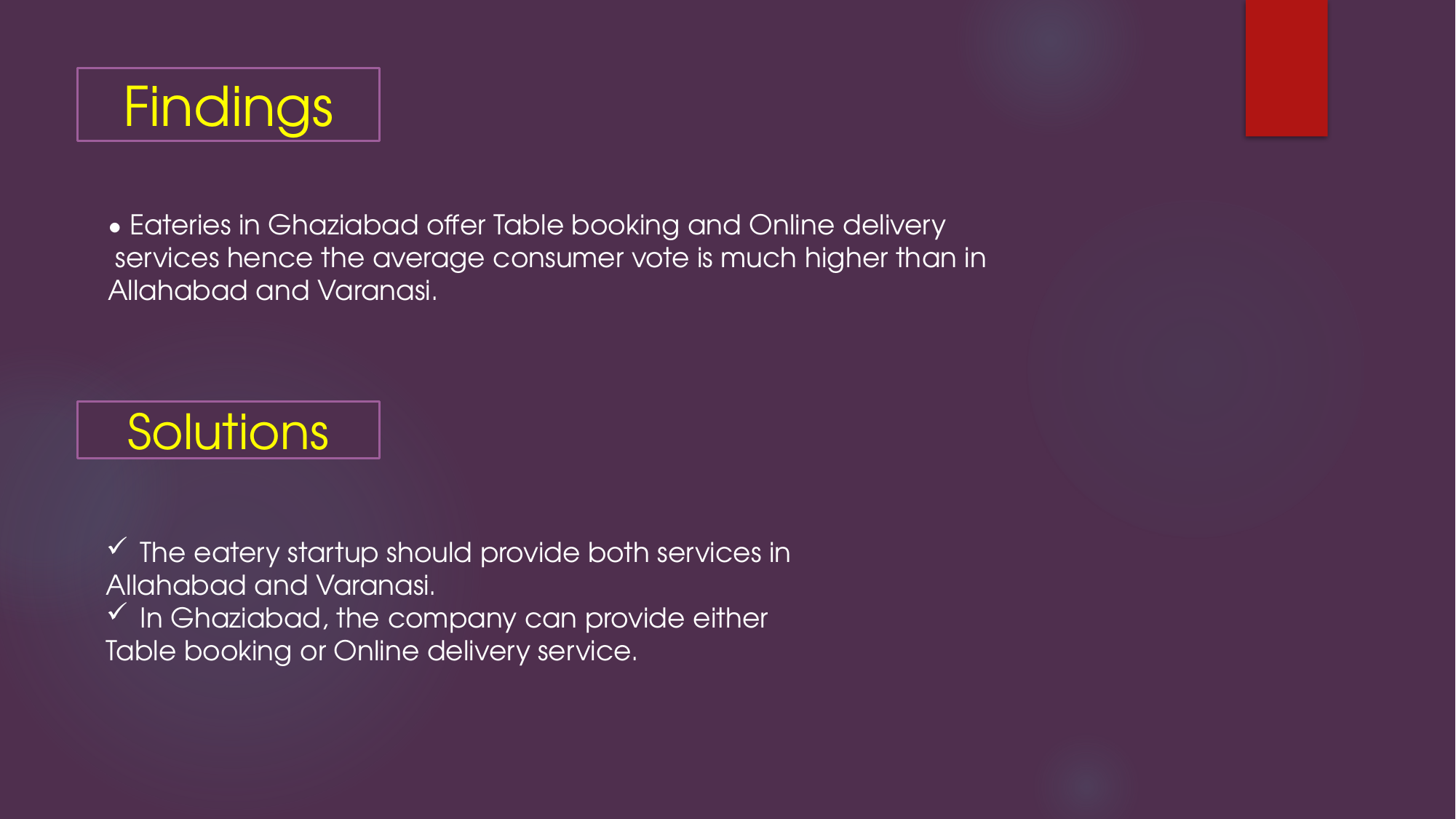

Findings
• Eateries in Ghaziabad offer Table booking and Online delivery
 services hence the average consumer vote is much higher than in
Allahabad and Varanasi.
Solutions
The eatery startup should provide both services in
Allahabad and Varanasi.
In Ghaziabad, the company can provide either
Table booking or Online delivery service.